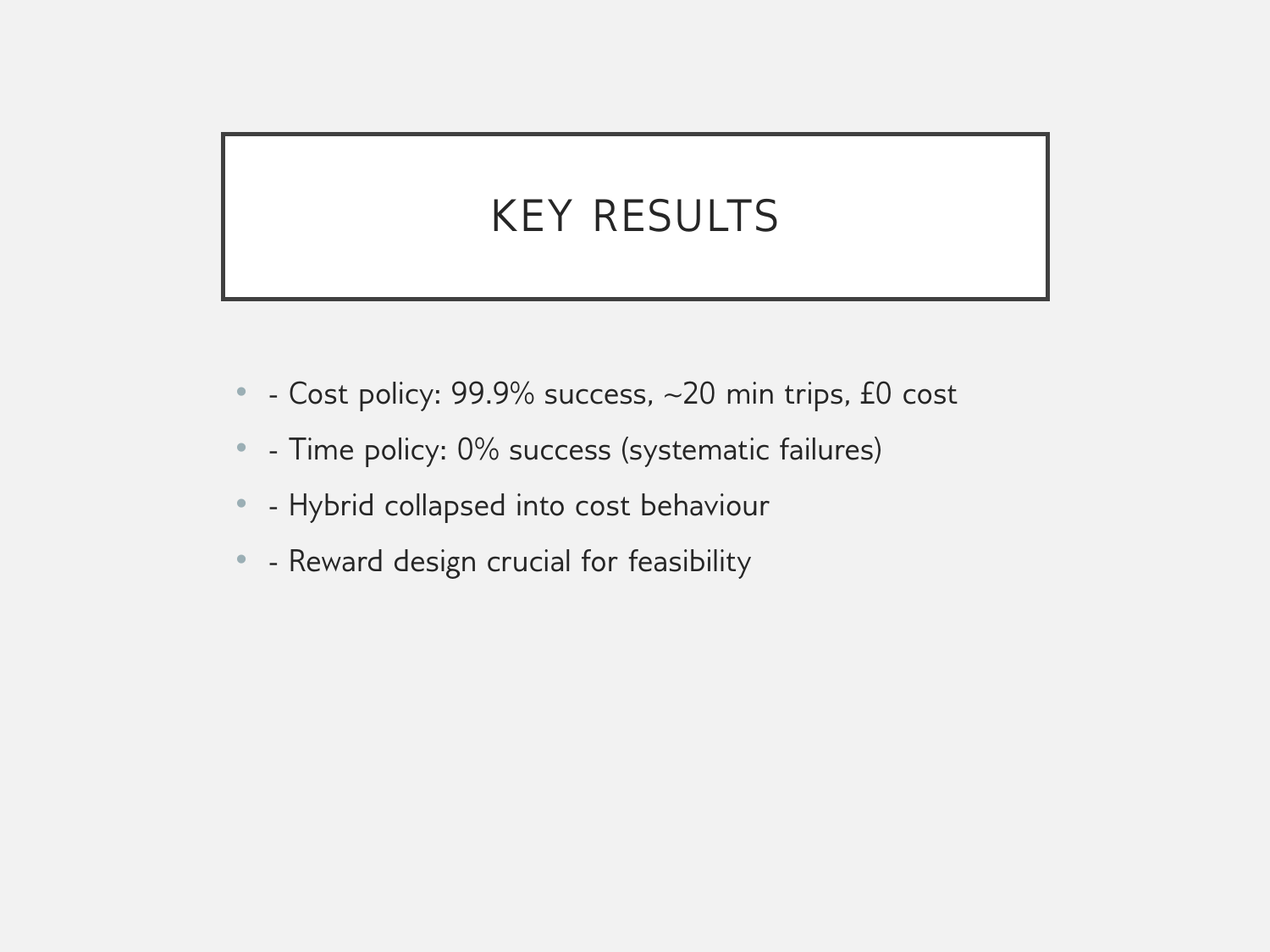

# Key Results
- Cost policy: 99.9% success, ~20 min trips, £0 cost
- Time policy: 0% success (systematic failures)
- Hybrid collapsed into cost behaviour
- Reward design crucial for feasibility